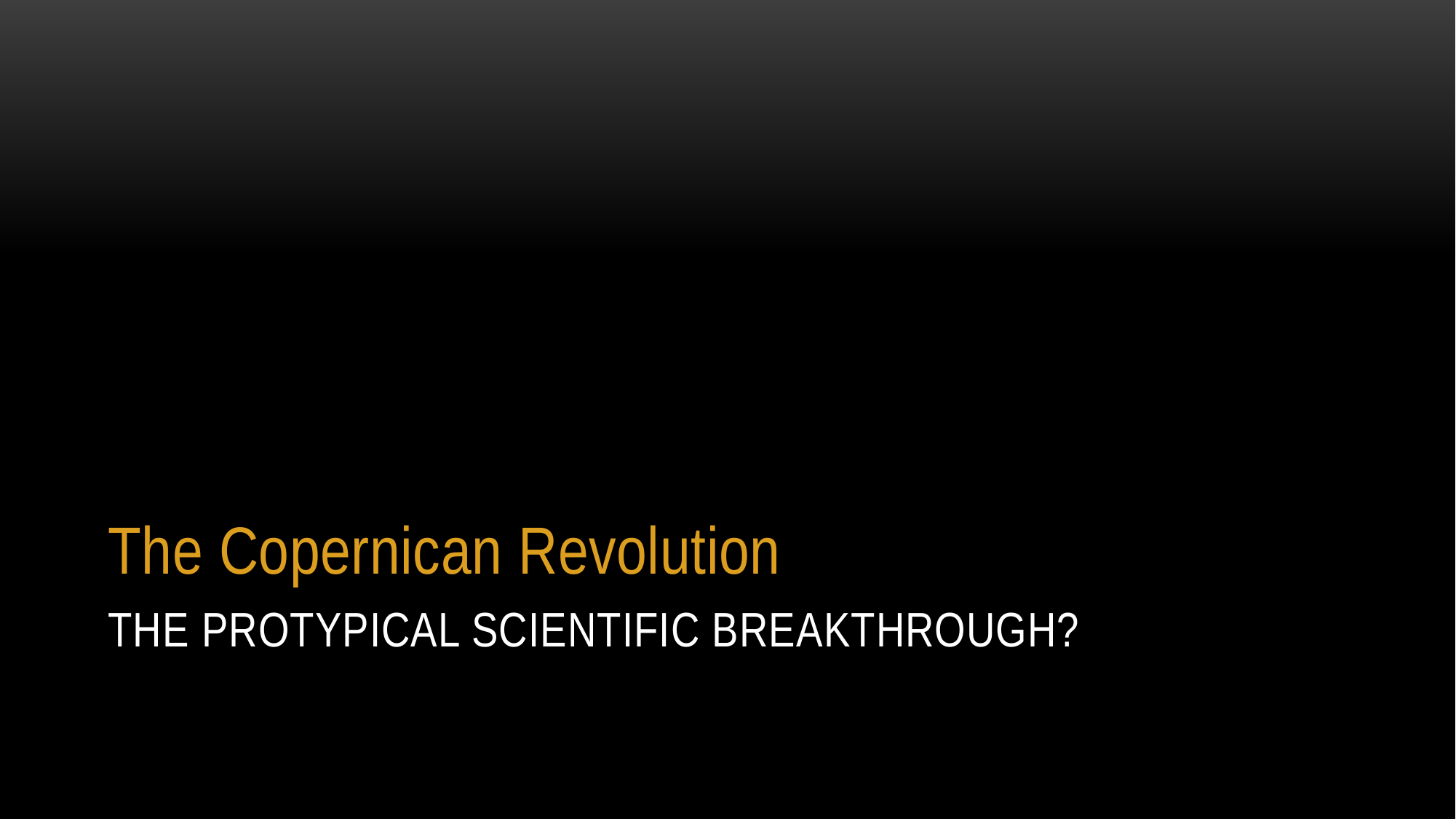

The Copernican Revolution
# The protypical scientific Breakthrough?